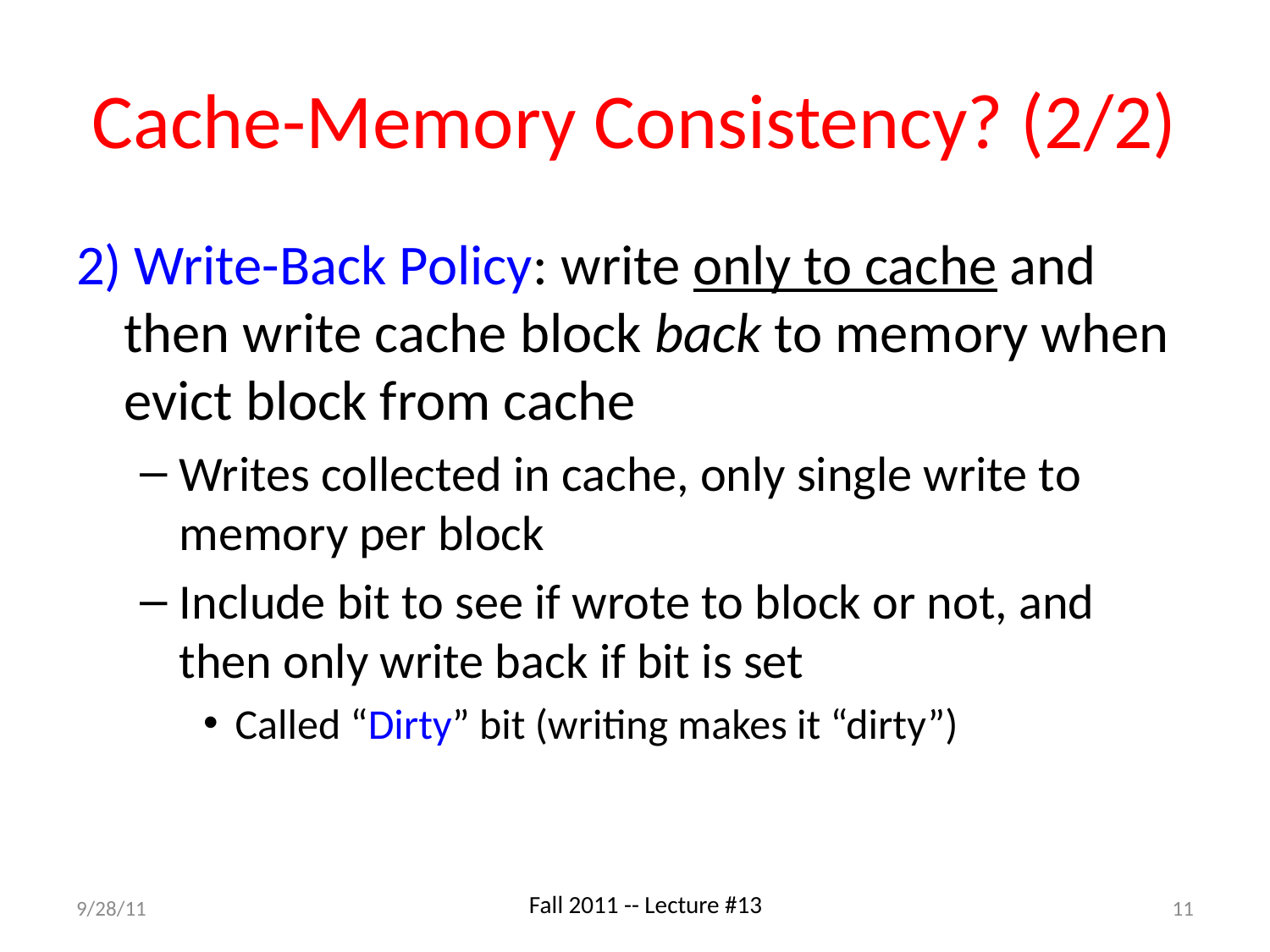

# Cache-Memory Consistency? (2/2)
2) Write-Back Policy: write only to cache and then write cache block back to memory when evict block from cache
Writes collected in cache, only single write to memory per block
Include bit to see if wrote to block or not, and then only write back if bit is set
Called “Dirty” bit (writing makes it “dirty”)
9/28/11
11